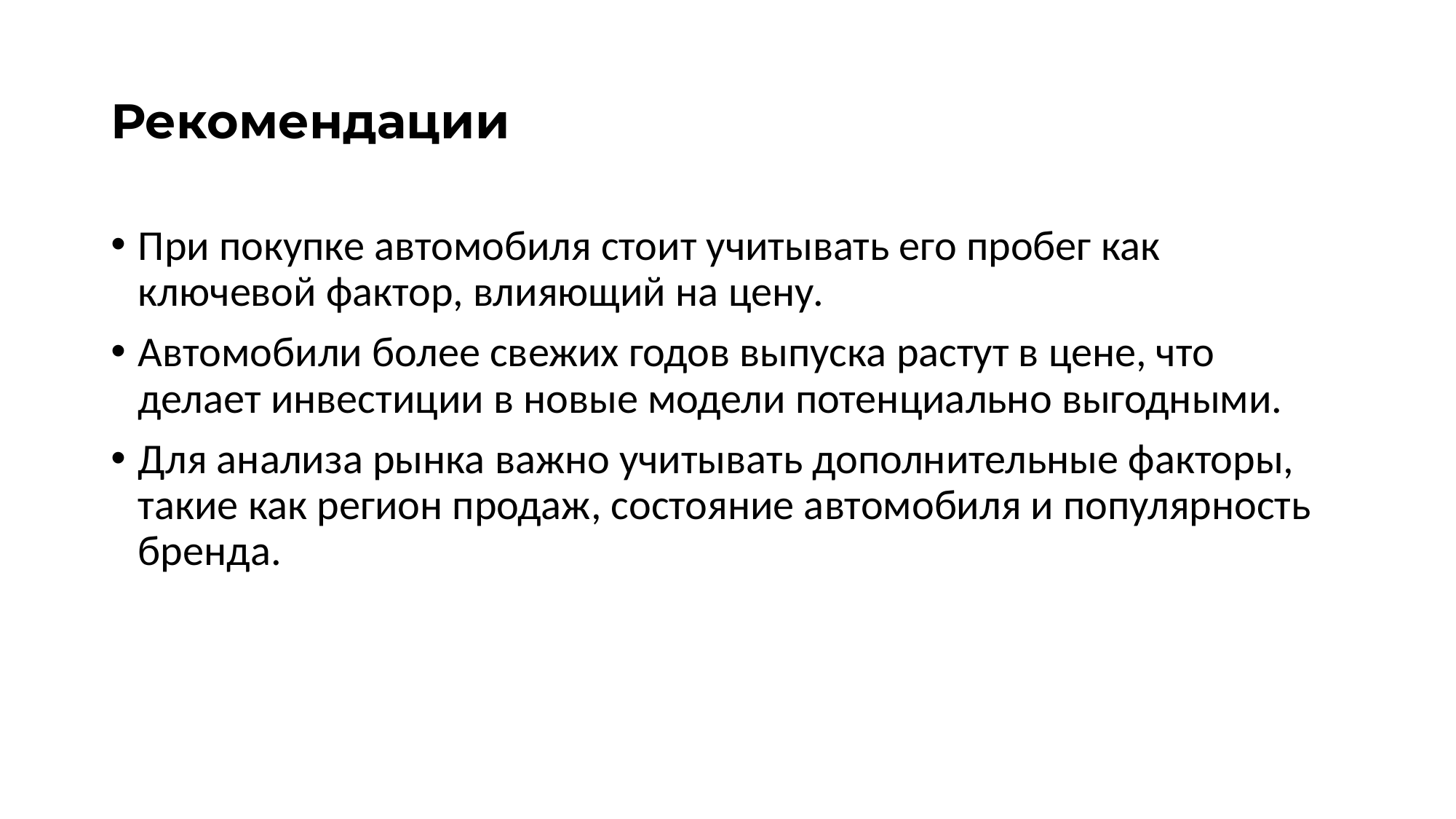

# Рекомендации
При покупке автомобиля стоит учитывать его пробег как ключевой фактор, влияющий на цену.
Автомобили более свежих годов выпуска растут в цене, что делает инвестиции в новые модели потенциально выгодными.
Для анализа рынка важно учитывать дополнительные факторы, такие как регион продаж, состояние автомобиля и популярность бренда.